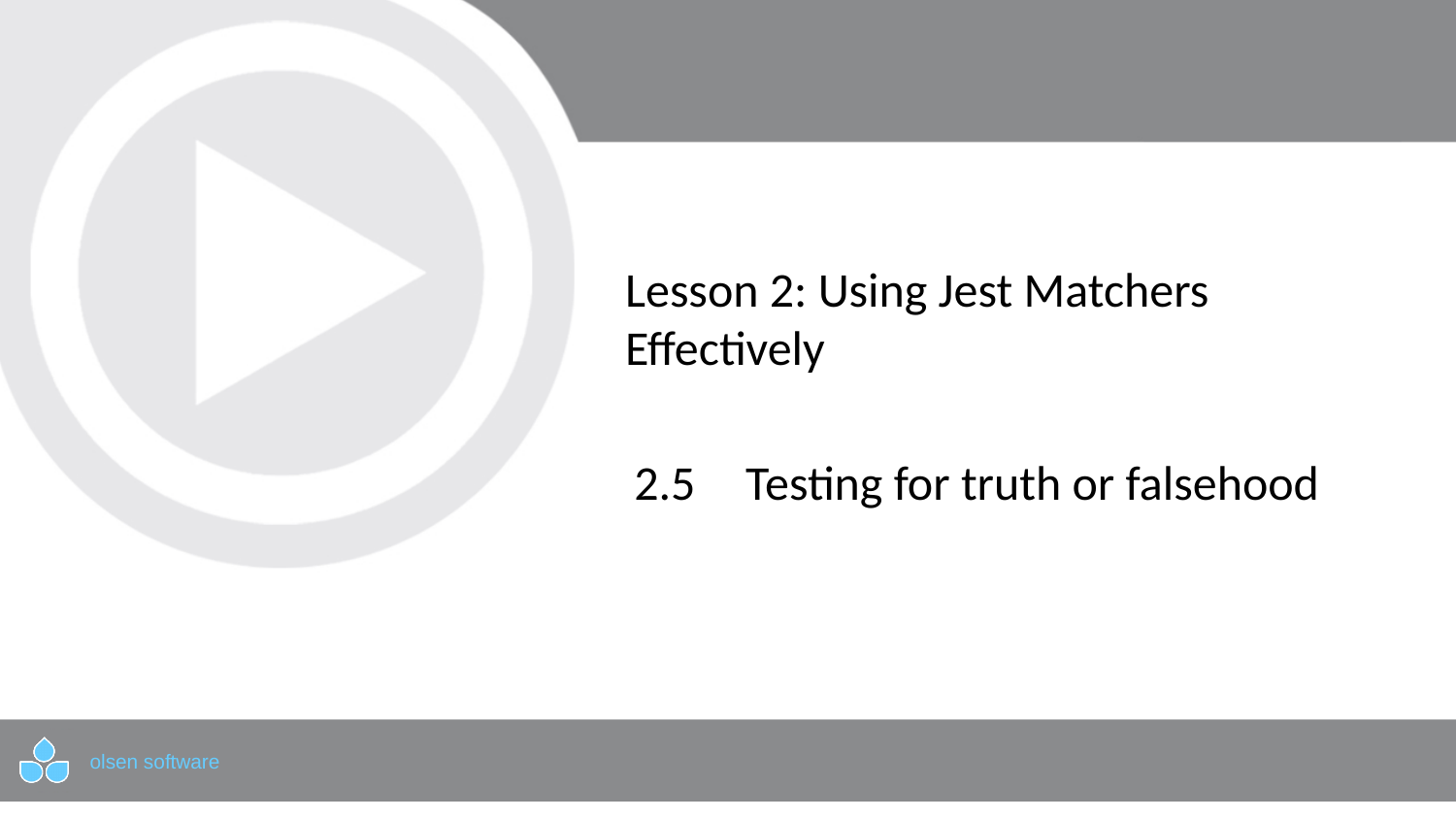

# Lesson 2: Using Jest Matchers Effectively
2.5	 Testing for truth or falsehood